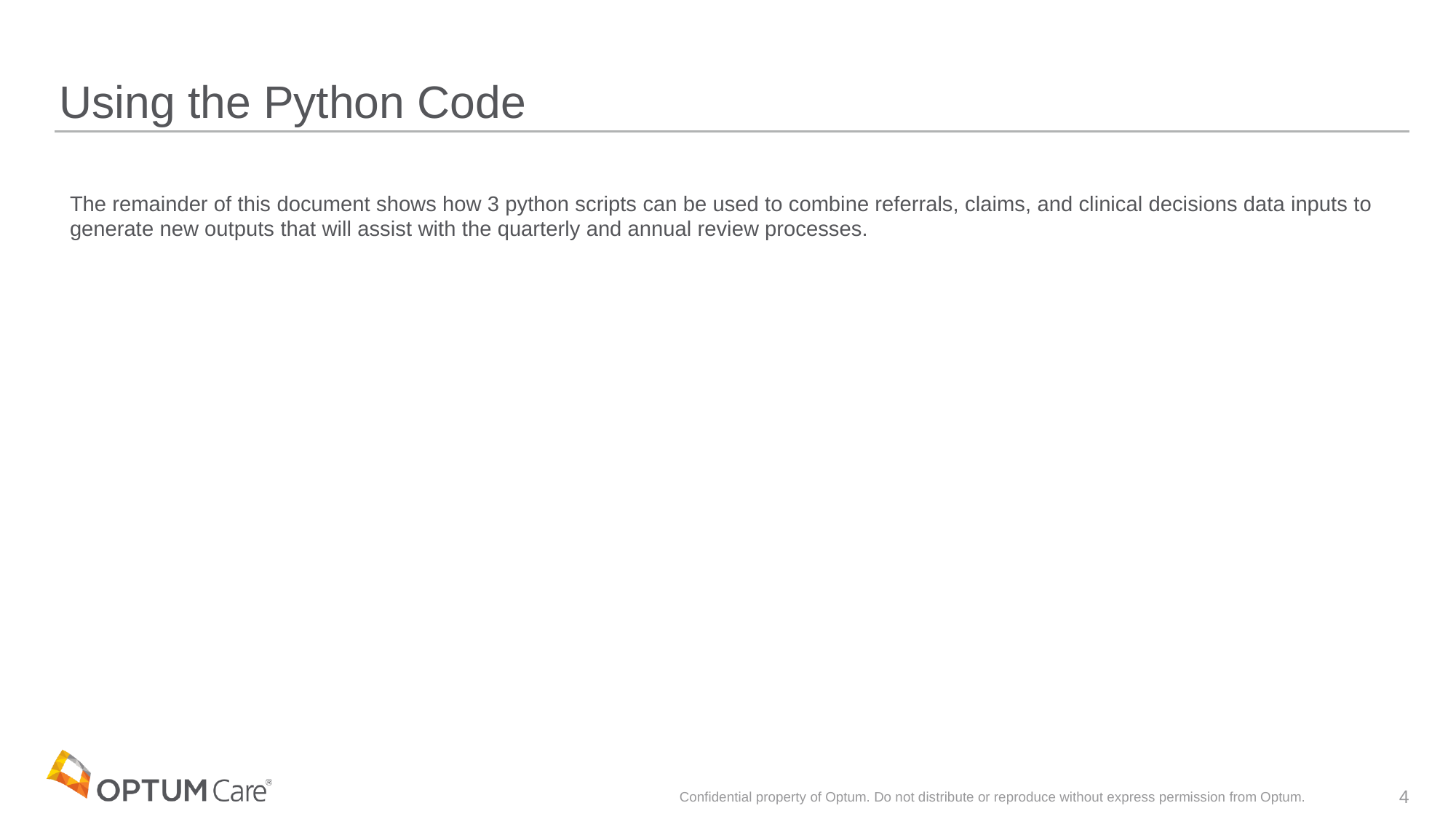

# Using the Python Code
The remainder of this document shows how 3 python scripts can be used to combine referrals, claims, and clinical decisions data inputs to generate new outputs that will assist with the quarterly and annual review processes.
Confidential property of Optum. Do not distribute or reproduce without express permission from Optum.
4